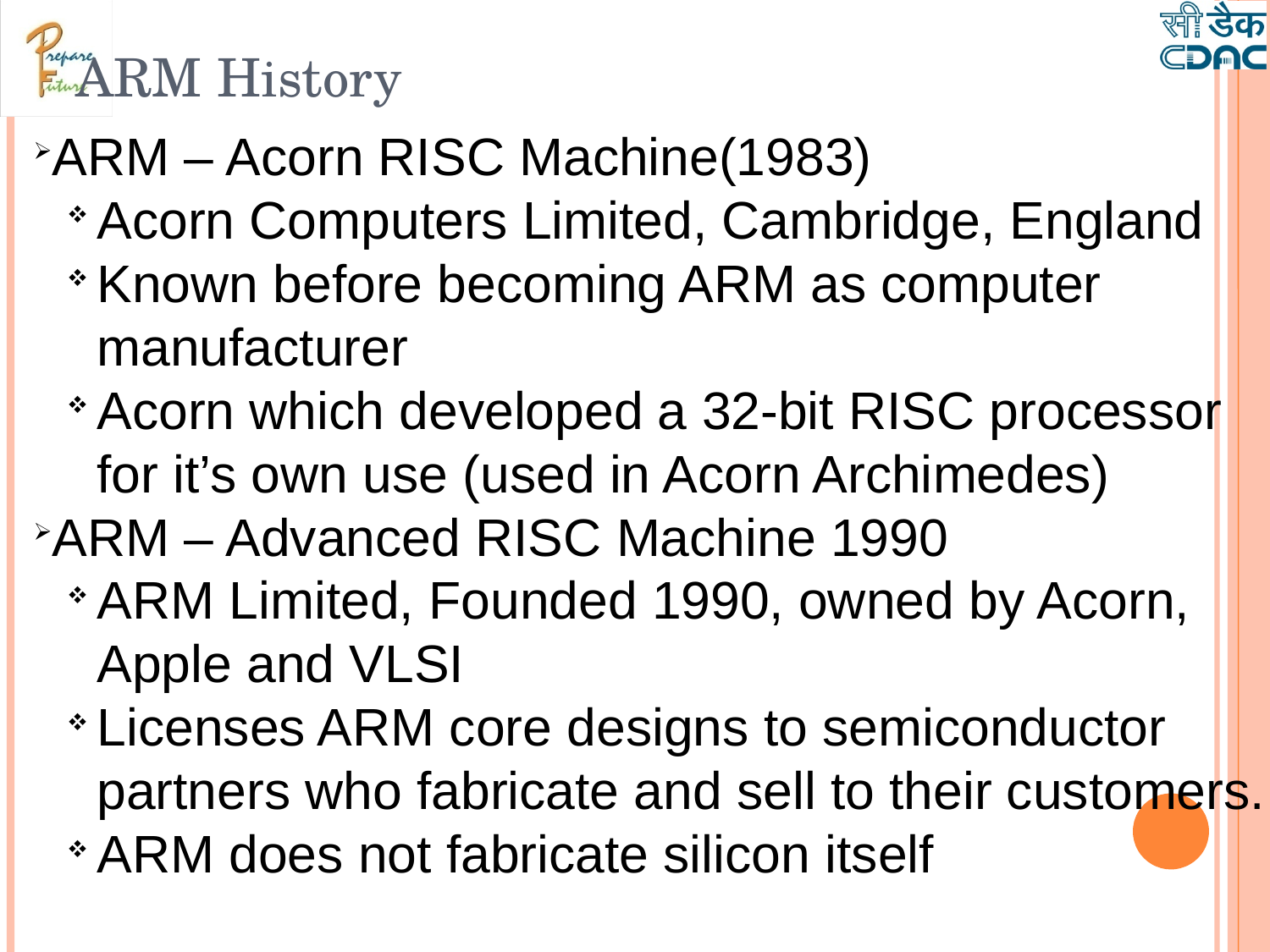

ARM History
ARM – Acorn RISC Machine(1983)
Acorn Computers Limited, Cambridge, England
Known before becoming ARM as computer manufacturer
Acorn which developed a 32-bit RISC processor for it’s own use (used in Acorn Archimedes)
ARM – Advanced RISC Machine 1990
ARM Limited, Founded 1990, owned by Acorn, Apple and VLSI
Licenses ARM core designs to semiconductor partners who fabricate and sell to their customers.
ARM does not fabricate silicon itself